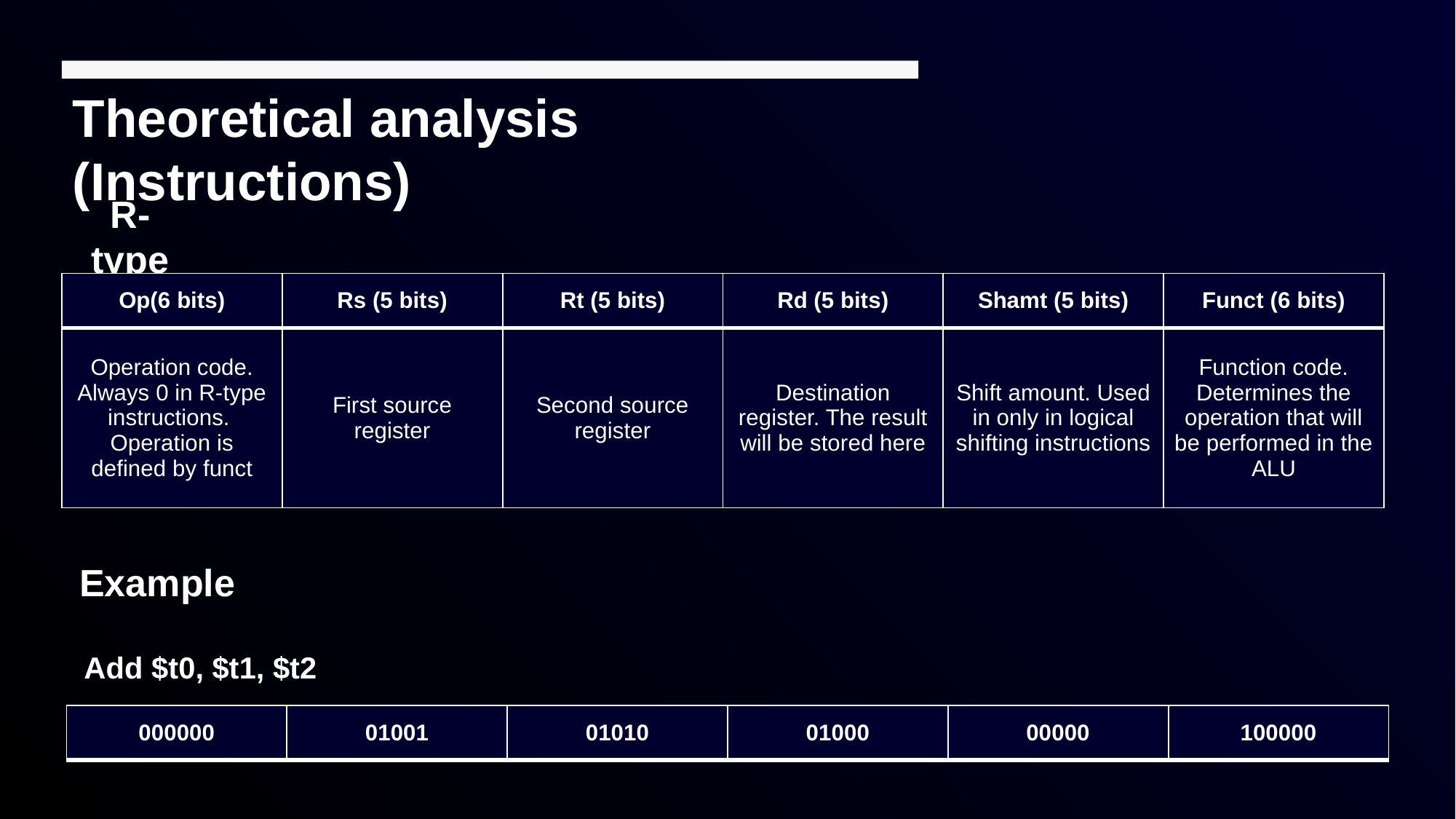

Theoretical analysis (Instructions)
R-type
| Op(6 bits) | Rs (5 bits) | Rt (5 bits) | Rd (5 bits) | Shamt (5 bits) | Funct (6 bits) |
| --- | --- | --- | --- | --- | --- |
| Operation code. Always 0 in R-type instructions. Operation is defined by funct | First source register | Second source register | Destination register. The result will be stored here | Shift amount. Used in only in logical shifting instructions | Function code. Determines the operation that will be performed in the ALU |
Example
Add $t0, $t1, $t2
| 000000 | 01001 | 01010 | 01000 | 00000 | 100000 |
| --- | --- | --- | --- | --- | --- |